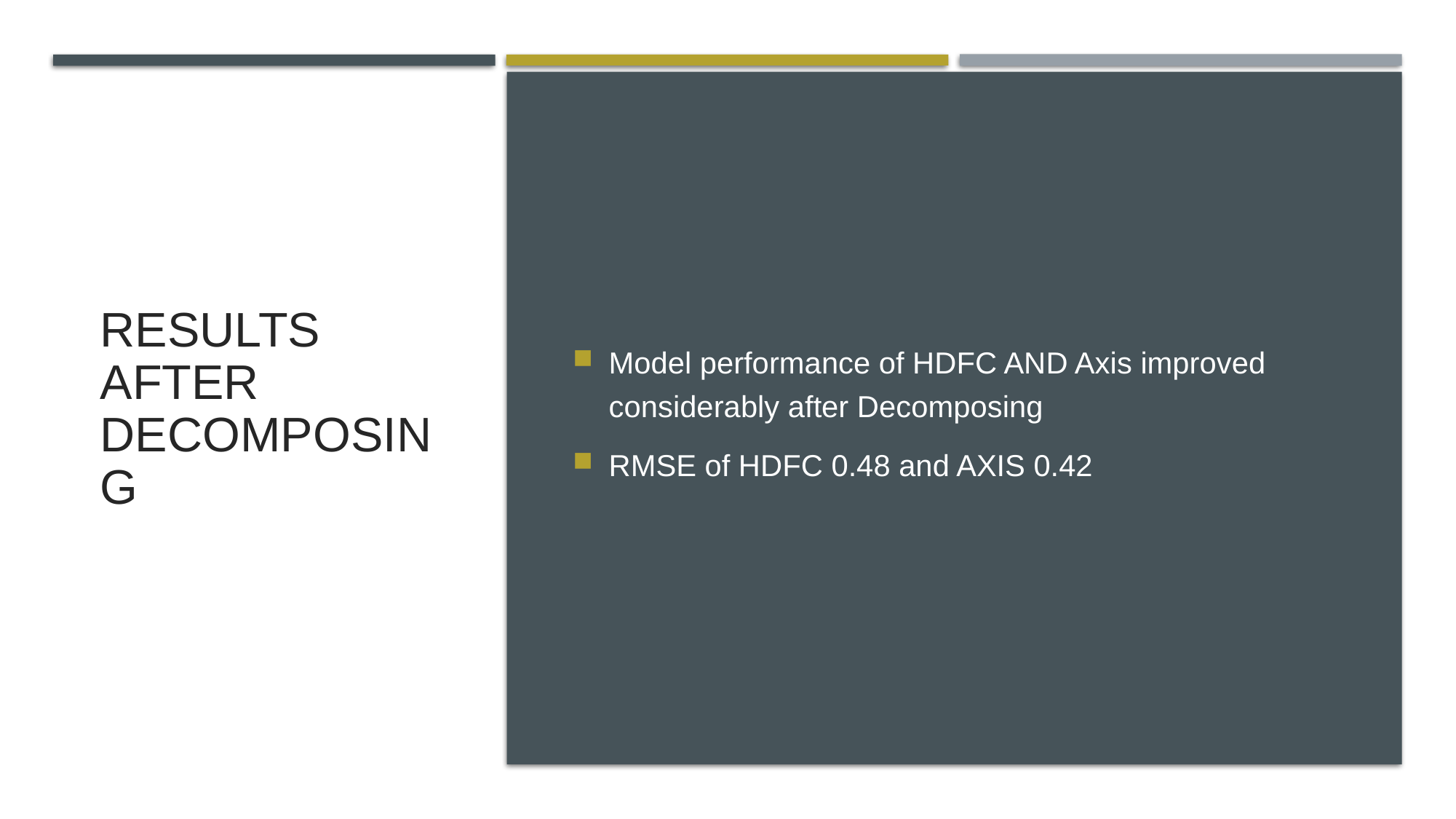

# RESULTS AFTER DECOMPOSING
Model performance of HDFC AND Axis improved considerably after Decomposing
RMSE of HDFC 0.48 and AXIS 0.42